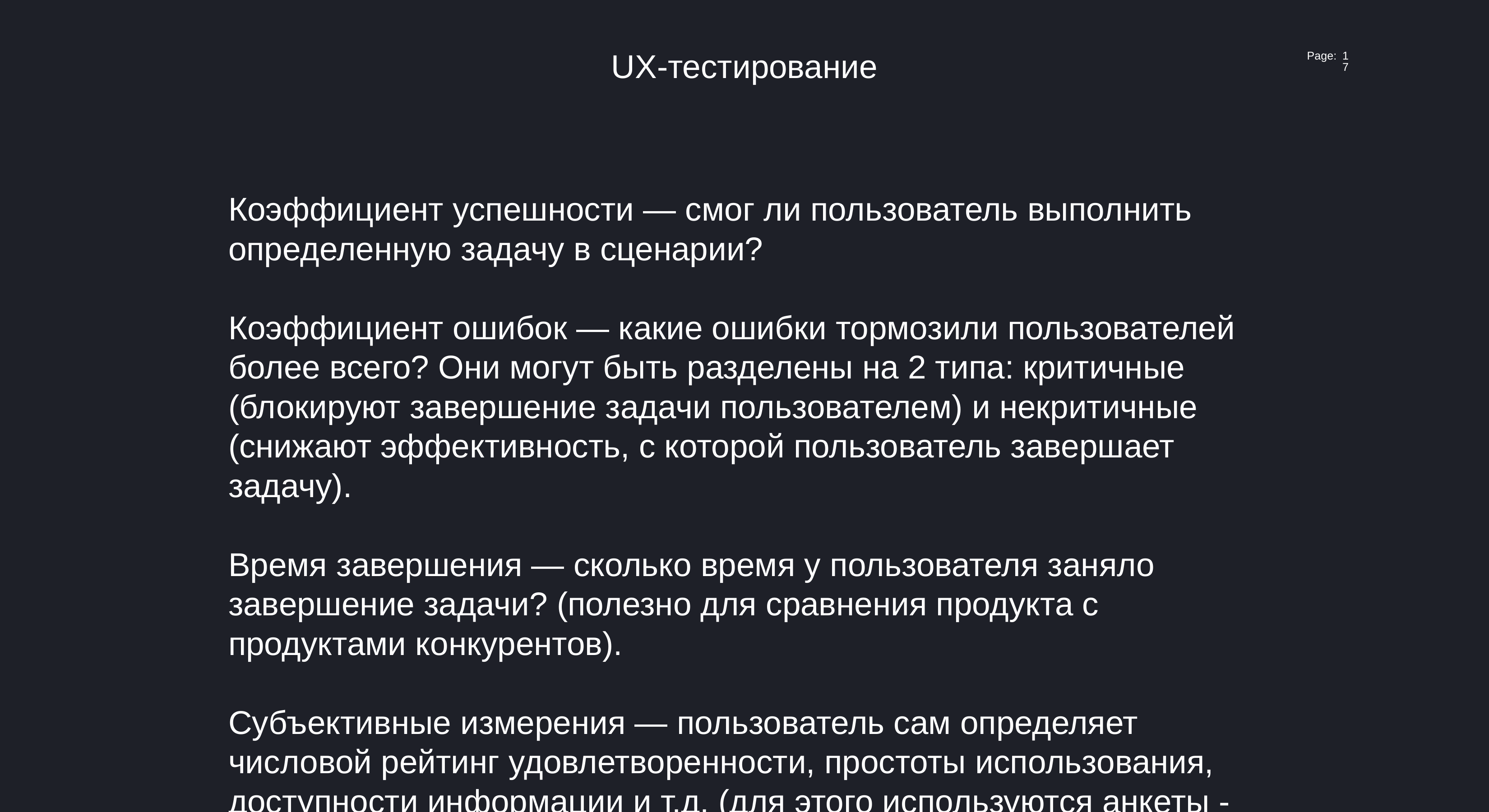

UX-тестирование
17
Коэффициент успешности — смог ли пользователь выполнить определенную задачу в сценарии?

Коэффициент ошибок — какие ошибки тормозили пользователей более всего? Они могут быть разделены на 2 типа: критичные (блокируют завершение задачи пользователем) и некритичные (снижают эффективность, с которой пользователь завершает задачу).

Время завершения — сколько время у пользователя заняло завершение задачи? (полезно для сравнения продукта с продуктами конкурентов).

Субъективные измерения — пользователь сам определяет числовой рейтинг удовлетворенности, простоты использования, доступности информации и т.д. (для этого используются анкеты - опросники, карточки реакций на продукт)